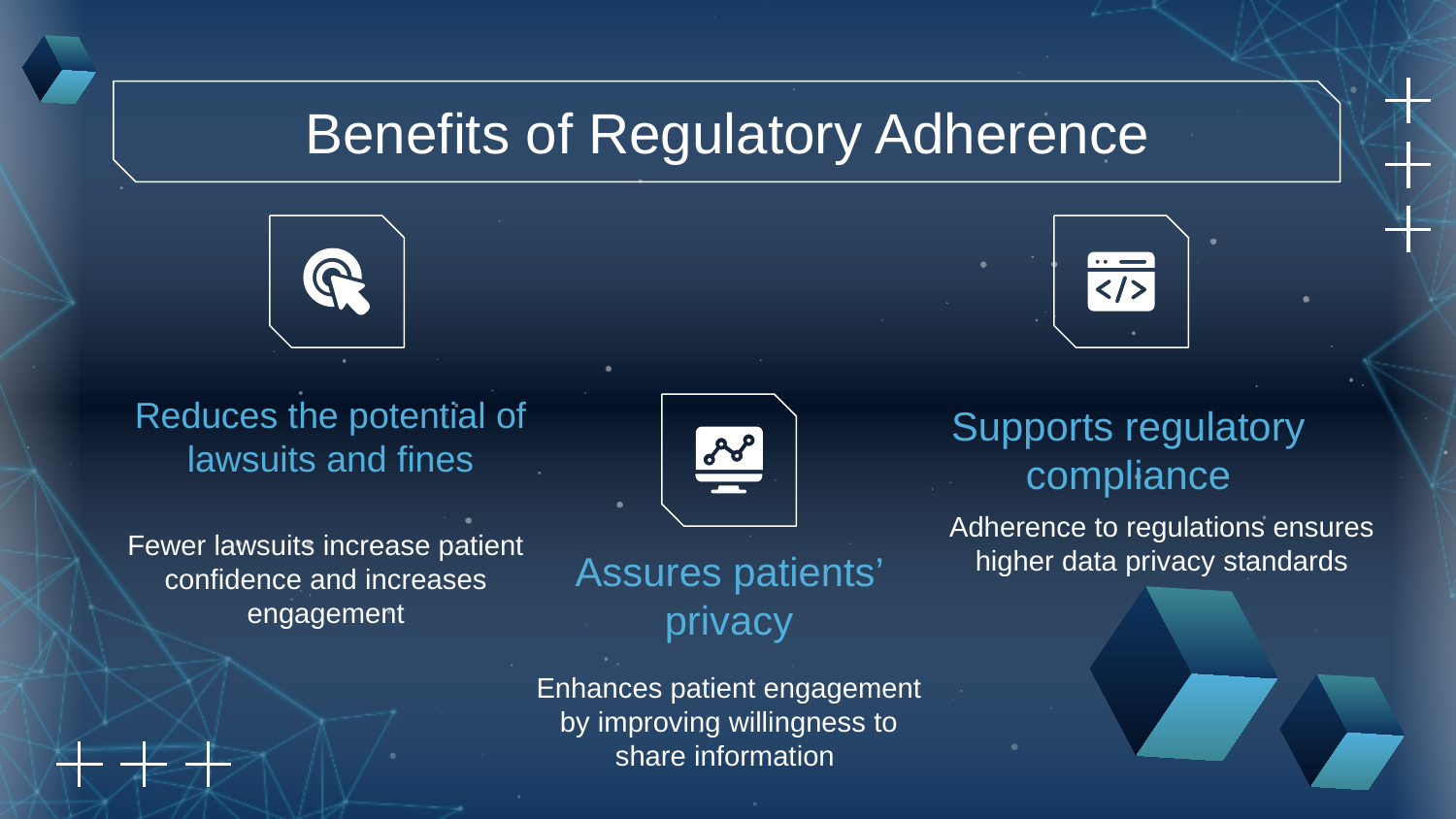

Benefits of Regulatory Adherence

# Reduces the potential of lawsuits and fines
Supports regulatory compliance

Adherence to regulations ensures higher data privacy standards
Fewer lawsuits increase patient confidence and increases engagement
Assures patients’ privacy

Enhances patient engagement by improving willingness to share information